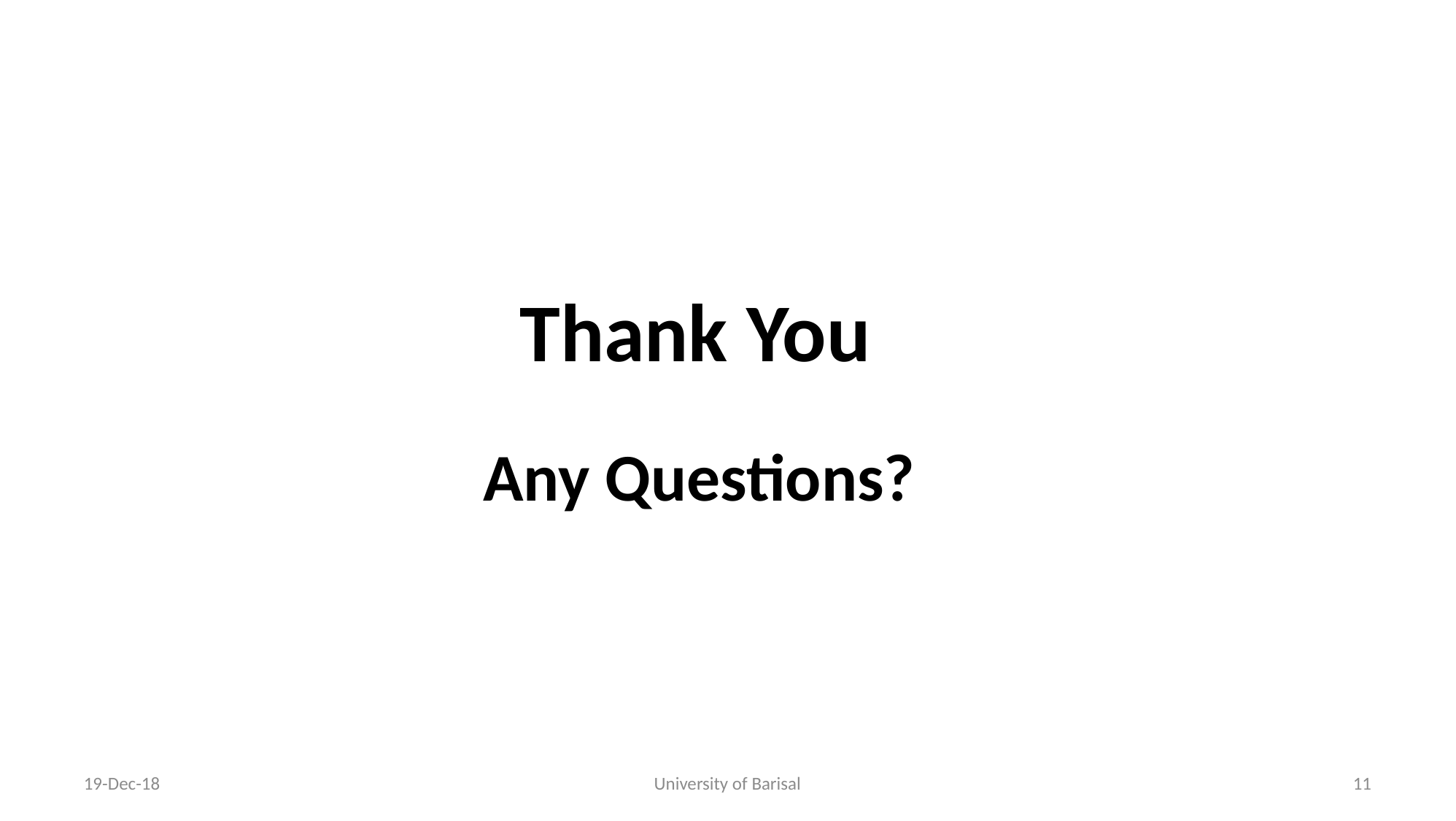

Thank You
Any Questions?
19-Dec-18
University of Barisal
11